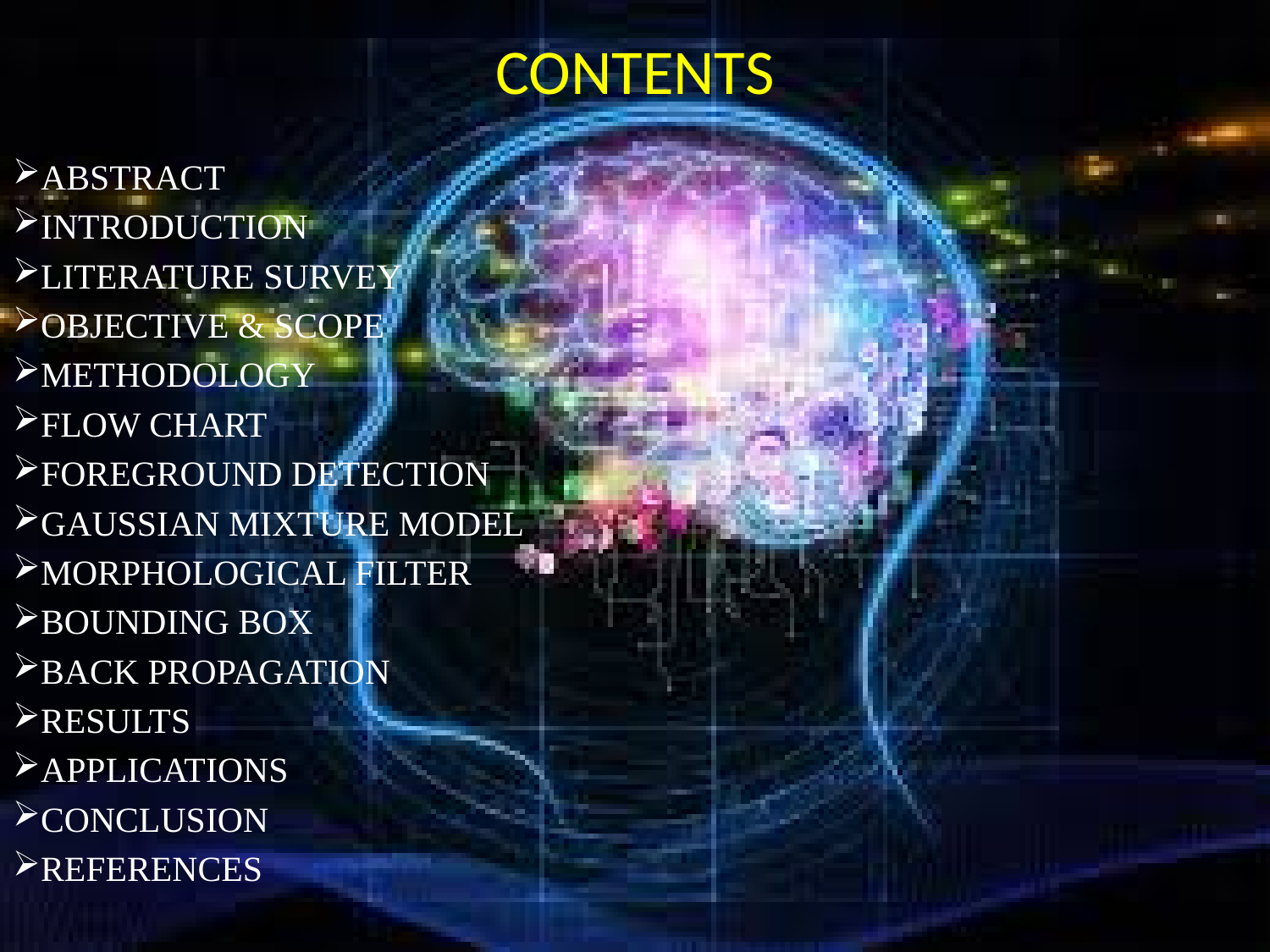

# CONTENTS
ABSTRACT
INTRODUCTION
LITERATURE SURVEY
OBJECTIVE & SCOPE
METHODOLOGY
FLOW CHART
FOREGROUND DETECTION
GAUSSIAN MIXTURE MODEL
MORPHOLOGICAL FILTER
BOUNDING BOX
BACK PROPAGATION
RESULTS
APPLICATIONS
CONCLUSION
REFERENCES